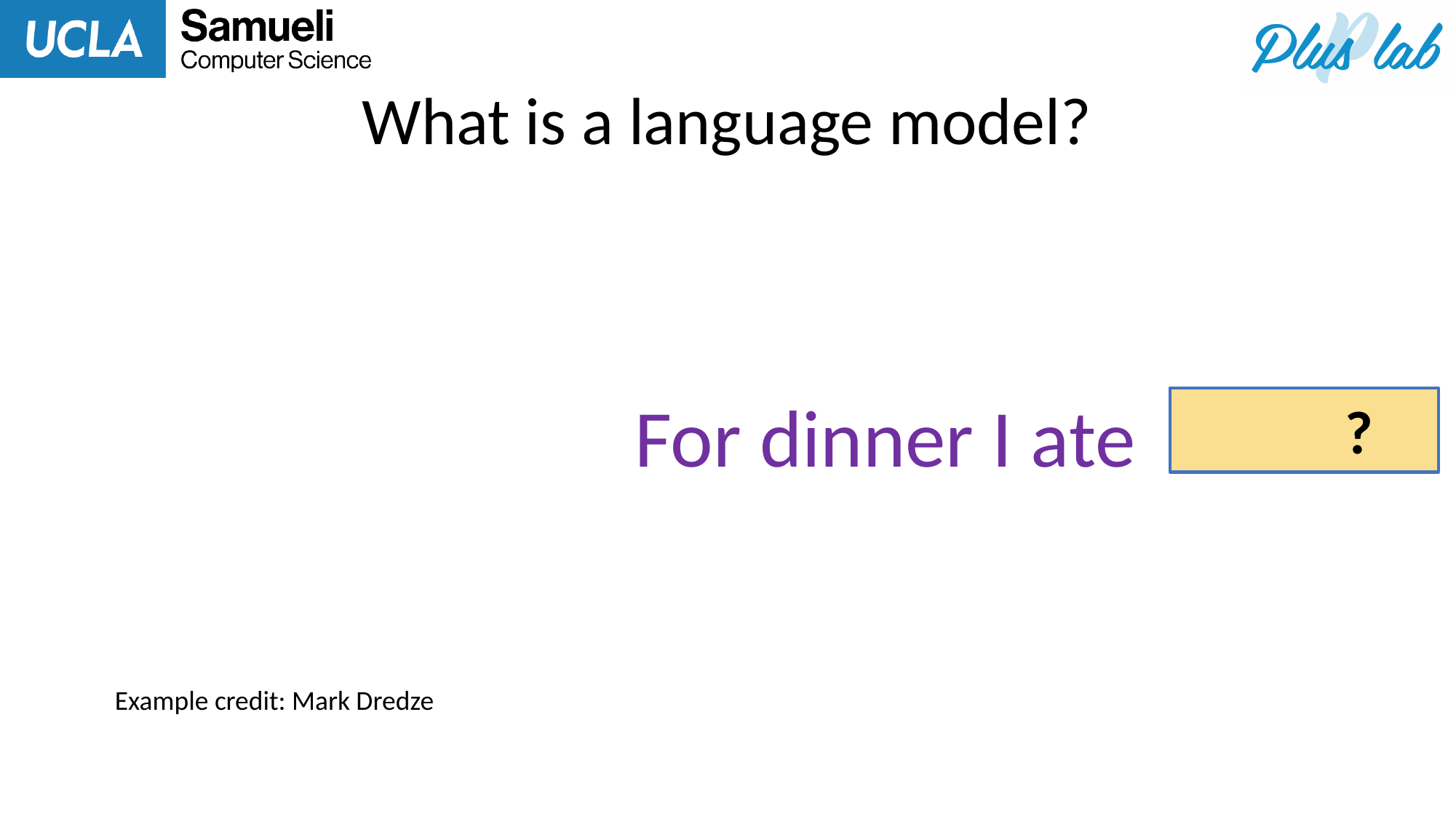

# What is a language model?
For dinner I ate
?
Example credit: Mark Dredze